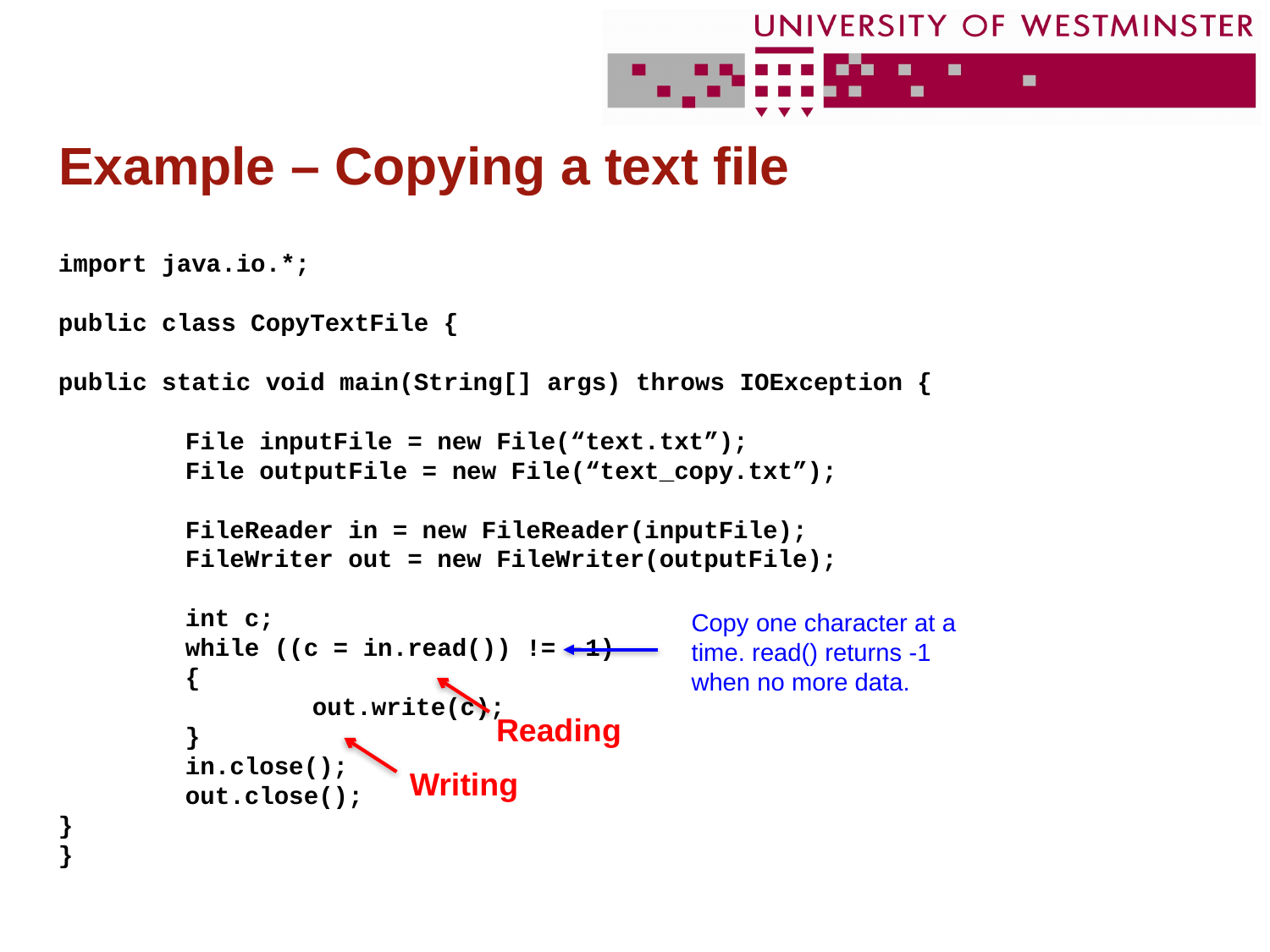

# Example – Copying a text file
import java.io.*;

public class CopyTextFile {

public static void main(String[] args) throws IOException {

	File inputFile = new File(“text.txt”);
	File outputFile = new File(“text_copy.txt”);

	FileReader in = new FileReader(inputFile);
	FileWriter out = new FileWriter(outputFile);

	int c;
	while ((c = in.read()) != -1)
	{
		out.write(c);
	}
	in.close();
	out.close();
}
}
Copy one character at a
time. read() returns -1
when no more data.
Reading
Writing